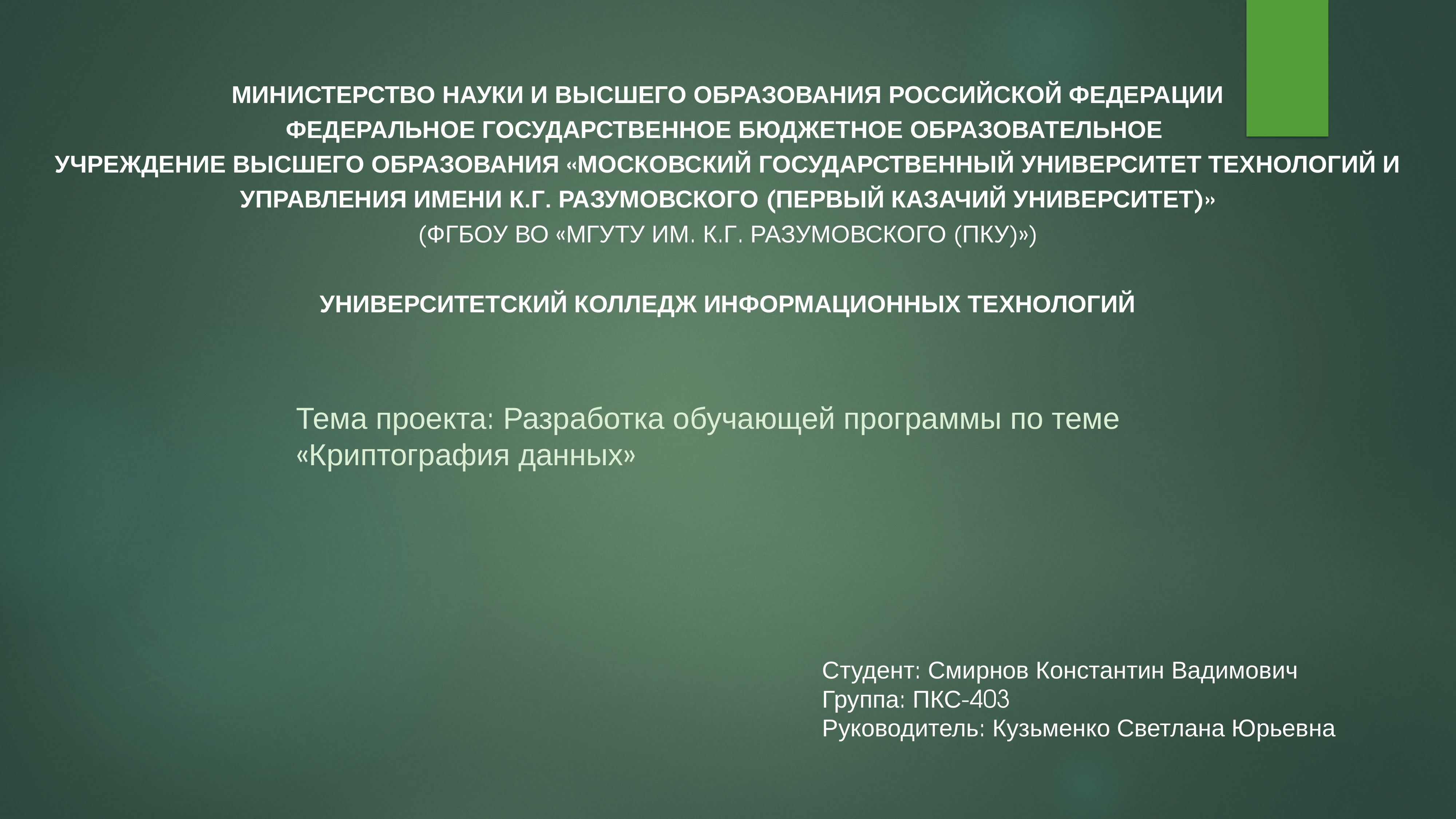

МИНИСТЕРСТВО НАУКИ И ВЫСШЕГО ОБРАЗОВАНИЯ РОССИЙСКОЙ ФЕДЕРАЦИИ
ФЕДЕРАЛЬНОЕ ГОСУДАРСТВЕННОЕ БЮДЖЕТНОЕ ОБРАЗОВАТЕЛЬНОЕ
УЧРЕЖДЕНИЕ ВЫСШЕГО ОБРАЗОВАНИЯ «МОСКОВСКИЙ ГОСУДАРСТВЕННЫЙ УНИВЕРСИТЕТ ТЕХНОЛОГИЙ И УПРАВЛЕНИЯ ИМЕНИ К.Г. РАЗУМОВСКОГО (ПЕРВЫЙ КАЗАЧИЙ УНИВЕРСИТЕТ)»
(ФГБОУ ВО «МГУТУ ИМ. К.Г. РАЗУМОВСКОГО (ПКУ)»)

УНИВЕРСИТЕТСКИЙ КОЛЛЕДЖ ИНФОРМАЦИОННЫХ ТЕХНОЛОГИЙ

Тема проекта: Разработка обучающей программы по теме  «Криптография данных»
Студент: Смирнов Константин Вадимович
Группа: ПКС-403
Руководитель: Кузьменко Светлана Юрьевна